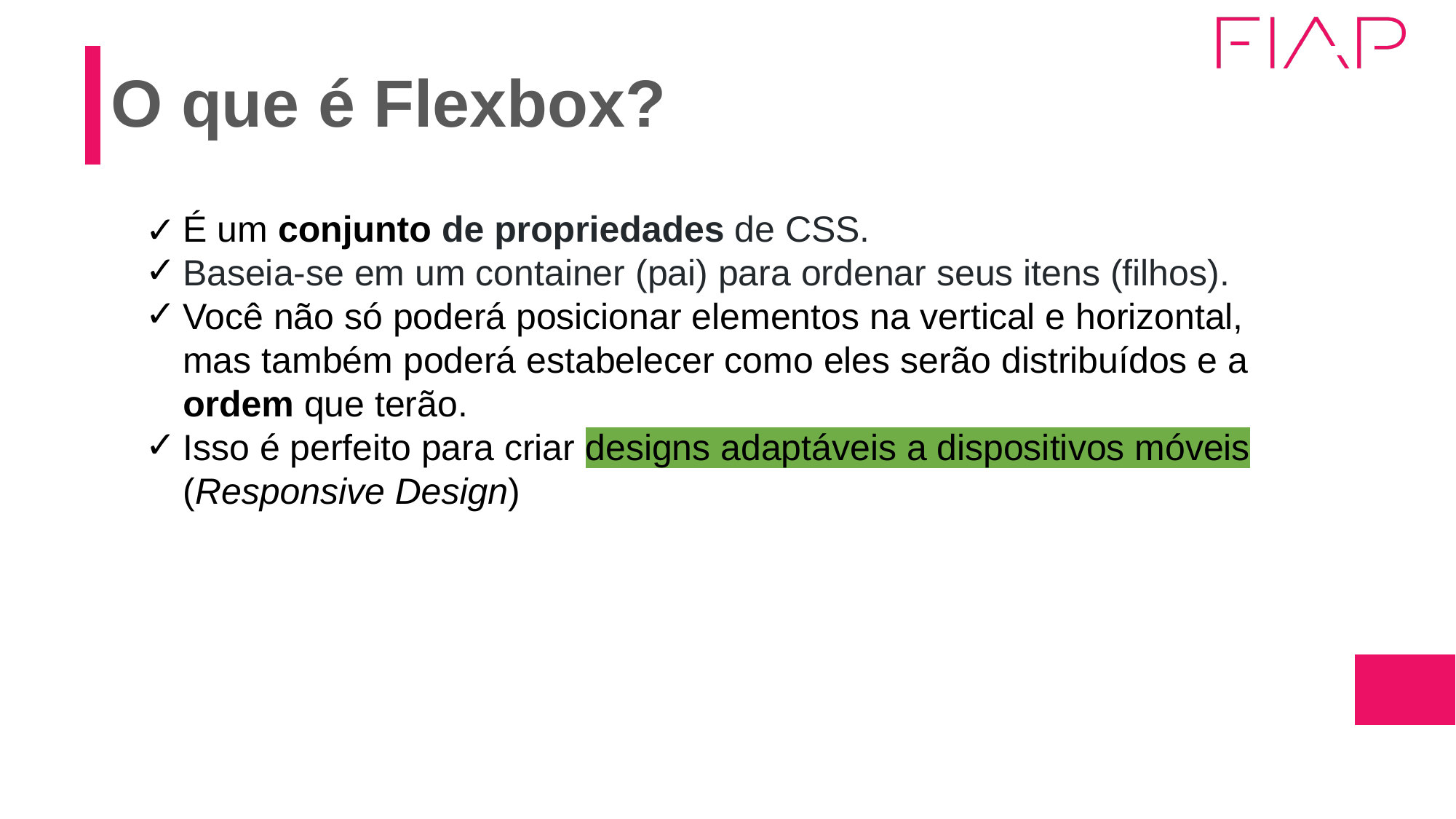

# O que é Flexbox?
É um conjunto de propriedades de CSS.
Baseia-se em um container (pai) para ordenar seus itens (filhos).
Você não só poderá posicionar elementos na vertical e horizontal, mas também poderá estabelecer como eles serão distribuídos e a ordem que terão.
Isso é perfeito para criar designs adaptáveis a dispositivos móveis (Responsive Design)
5